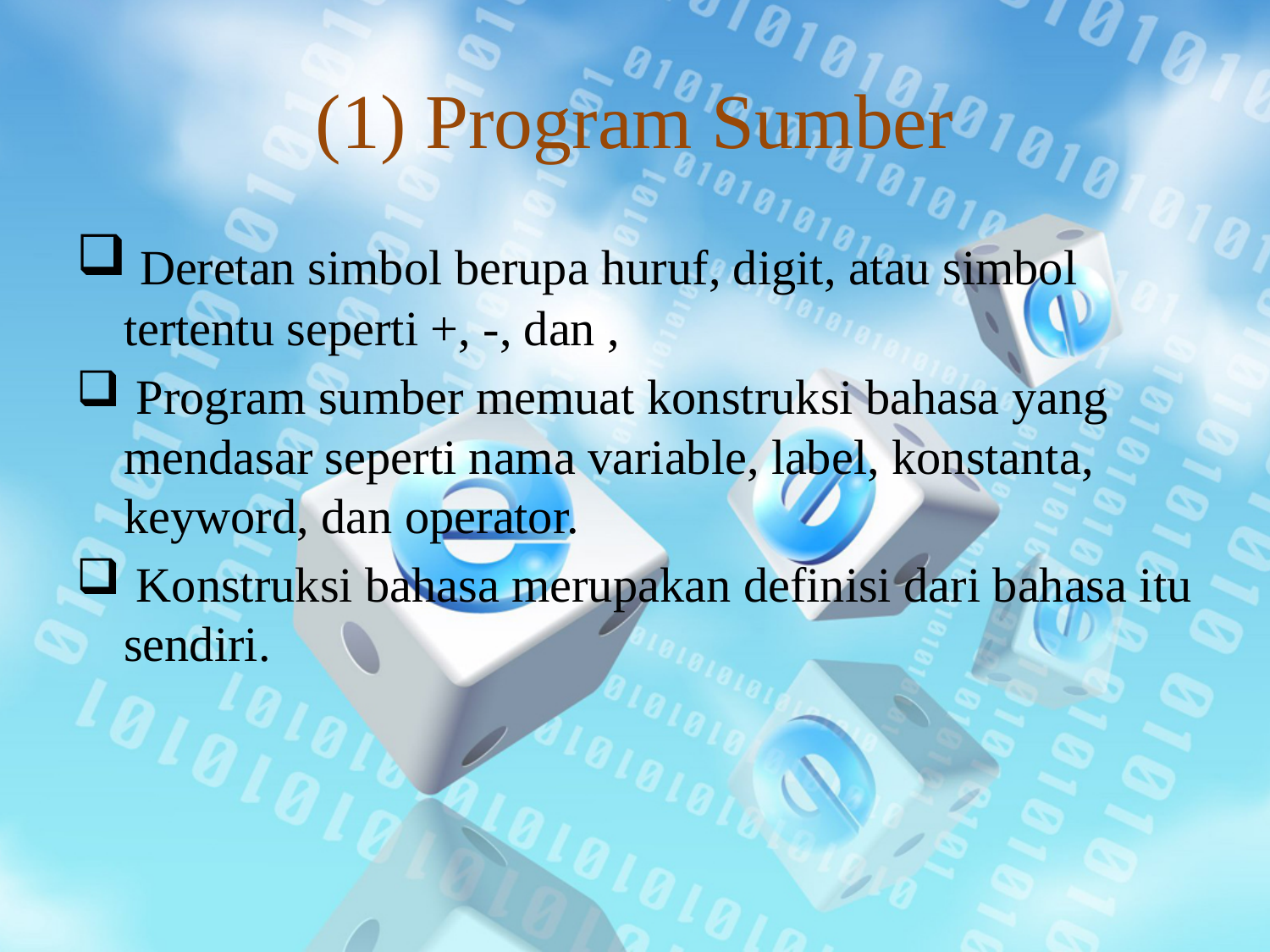

# (1) Program Sumber
 Deretan simbol berupa huruf, digit, atau simbol tertentu seperti +, -, dan ,
 Program sumber memuat konstruksi bahasa yang mendasar seperti nama variable, label, konstanta, keyword, dan operator.
 Konstruksi bahasa merupakan definisi dari bahasa itu sendiri.